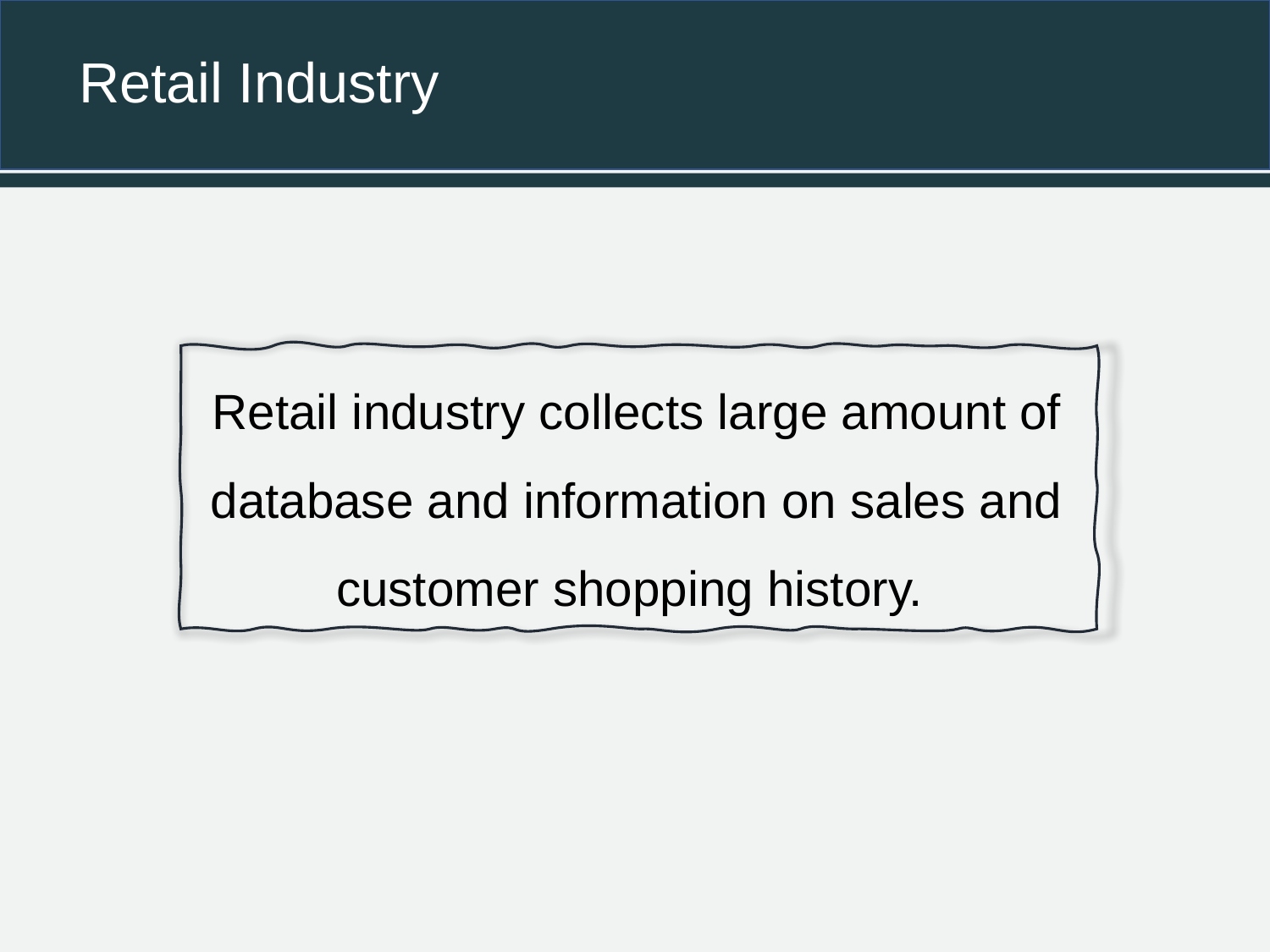

# Retail Industry
Retail industry collects large amount of database and information on sales and customer shopping history.